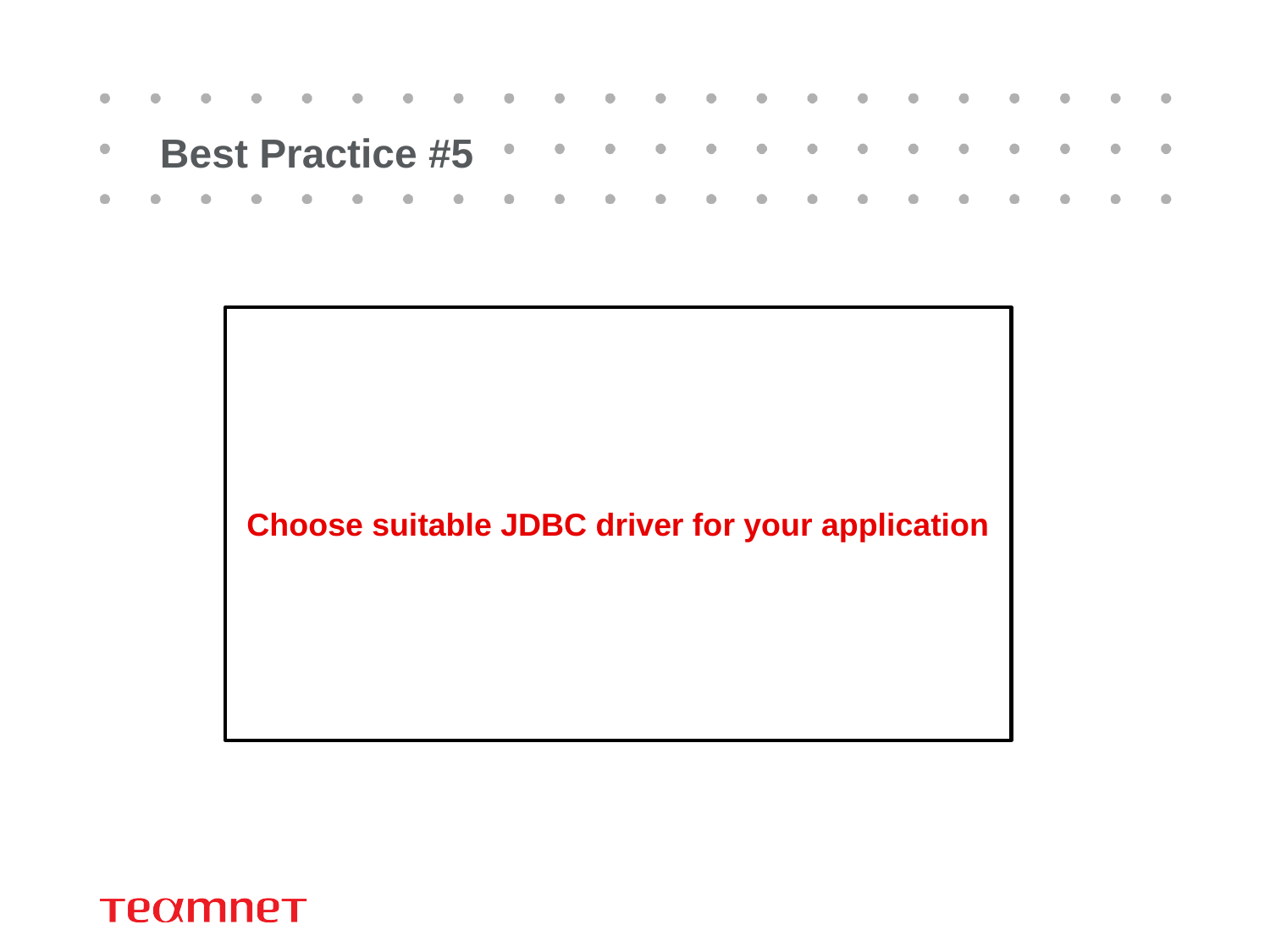

# Best Practice #5
Choose suitable JDBC driver for your application